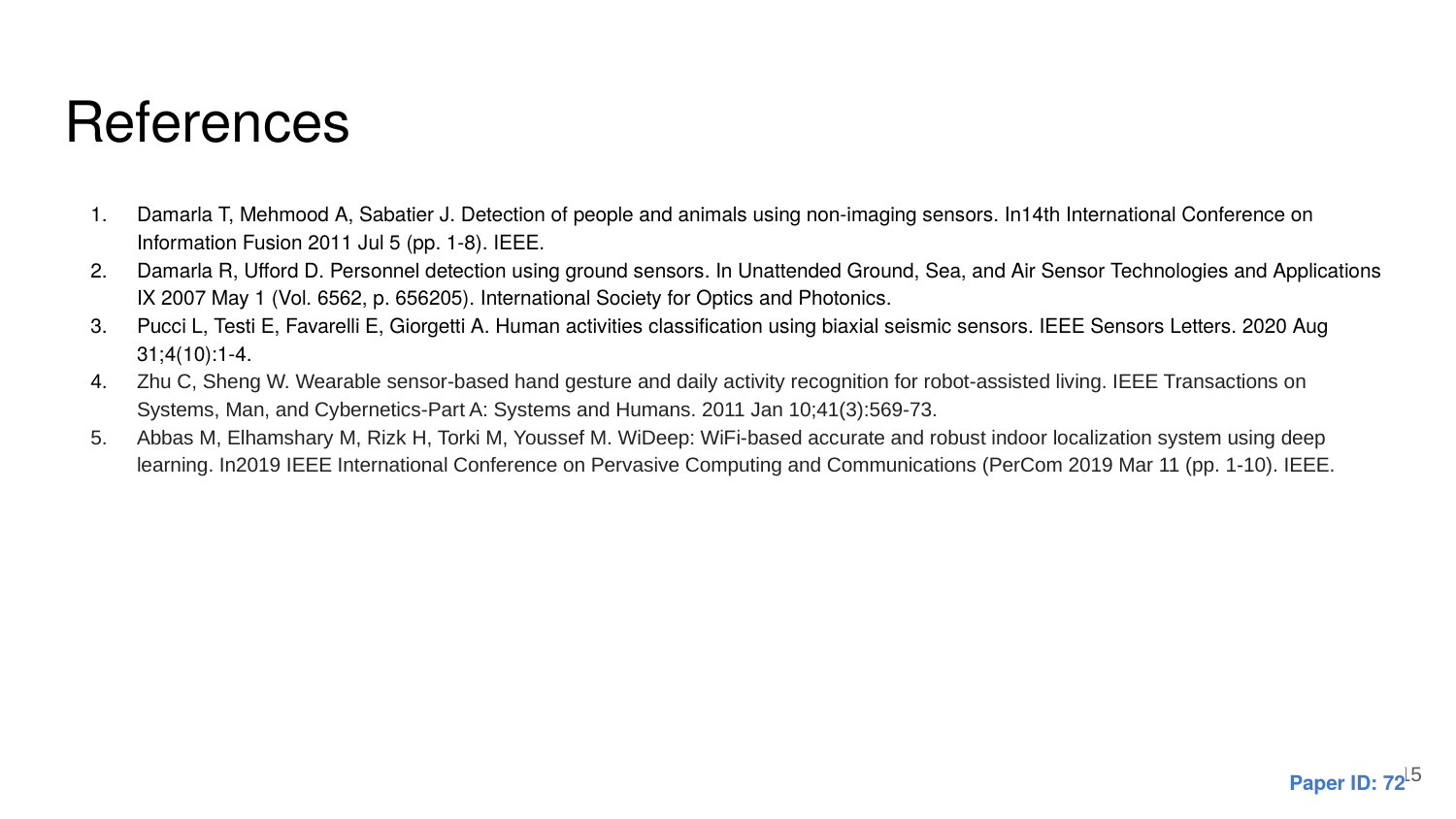

# References
Damarla T, Mehmood A, Sabatier J. Detection of people and animals using non-imaging sensors. In14th International Conference on Information Fusion 2011 Jul 5 (pp. 1-8). IEEE.
Damarla R, Ufford D. Personnel detection using ground sensors. In Unattended Ground, Sea, and Air Sensor Technologies and Applications IX 2007 May 1 (Vol. 6562, p. 656205). International Society for Optics and Photonics.
Pucci L, Testi E, Favarelli E, Giorgetti A. Human activities classification using biaxial seismic sensors. IEEE Sensors Letters. 2020 Aug 31;4(10):1-4.
Zhu C, Sheng W. Wearable sensor-based hand gesture and daily activity recognition for robot-assisted living. IEEE Transactions on Systems, Man, and Cybernetics-Part A: Systems and Humans. 2011 Jan 10;41(3):569-73.
Abbas M, Elhamshary M, Rizk H, Torki M, Youssef M. WiDeep: WiFi-based accurate and robust indoor localization system using deep learning. In2019 IEEE International Conference on Pervasive Computing and Communications (PerCom 2019 Mar 11 (pp. 1-10). IEEE.

15
Paper ID: 72